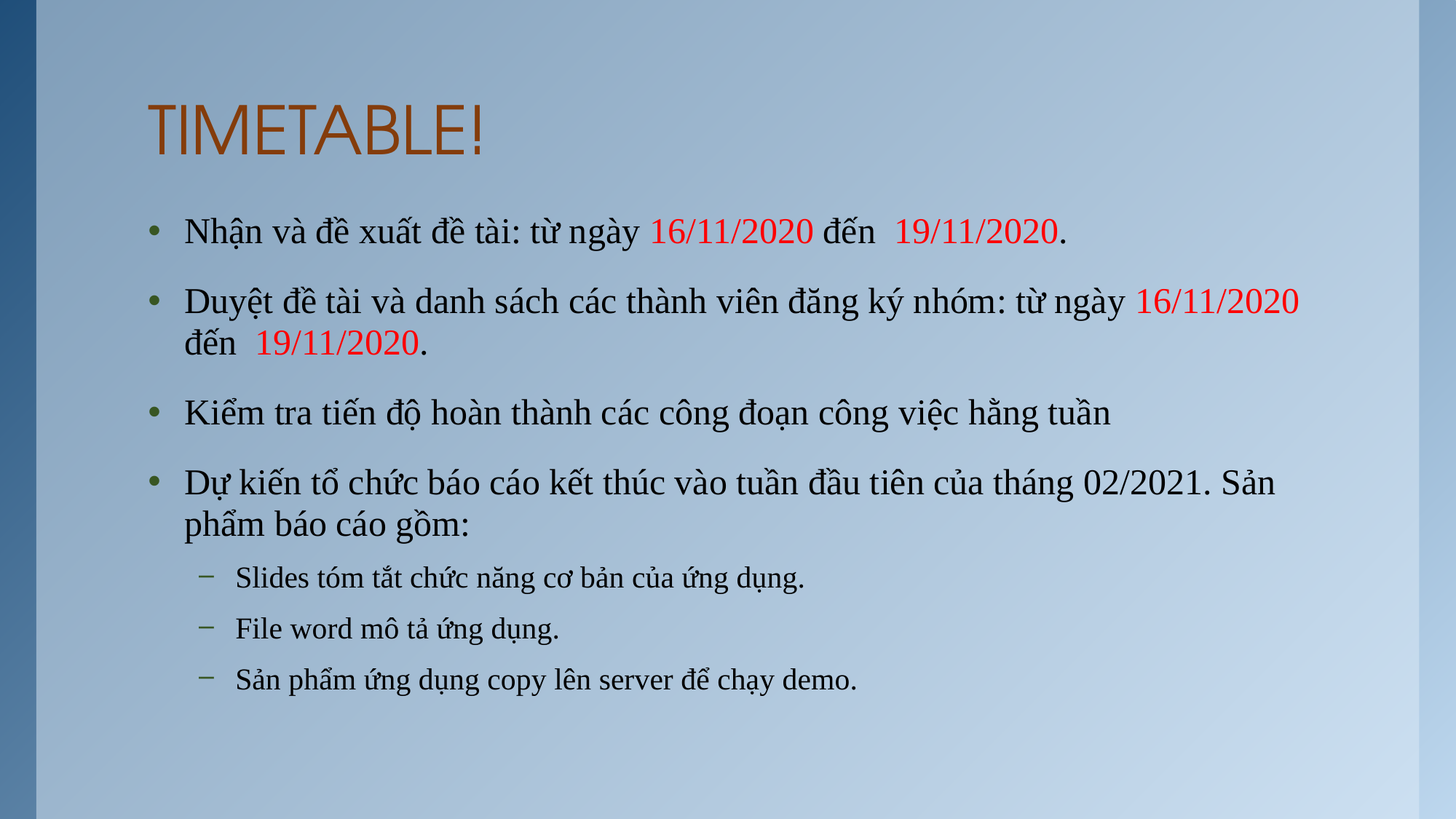

# TIMETABLE!
Nhận và đề xuất đề tài: từ ngày 16/11/2020 đến  19/11/2020.
Duyệt đề tài và danh sách các thành viên đăng ký nhóm: từ ngày 16/11/2020 đến  19/11/2020.
Kiểm tra tiến độ hoàn thành các công đoạn công việc hằng tuần
Dự kiến tổ chức báo cáo kết thúc vào tuần đầu tiên của tháng 02/2021. Sản phẩm báo cáo gồm:
Slides tóm tắt chức năng cơ bản của ứng dụng.
File word mô tả ứng dụng.
Sản phẩm ứng dụng copy lên server để chạy demo.